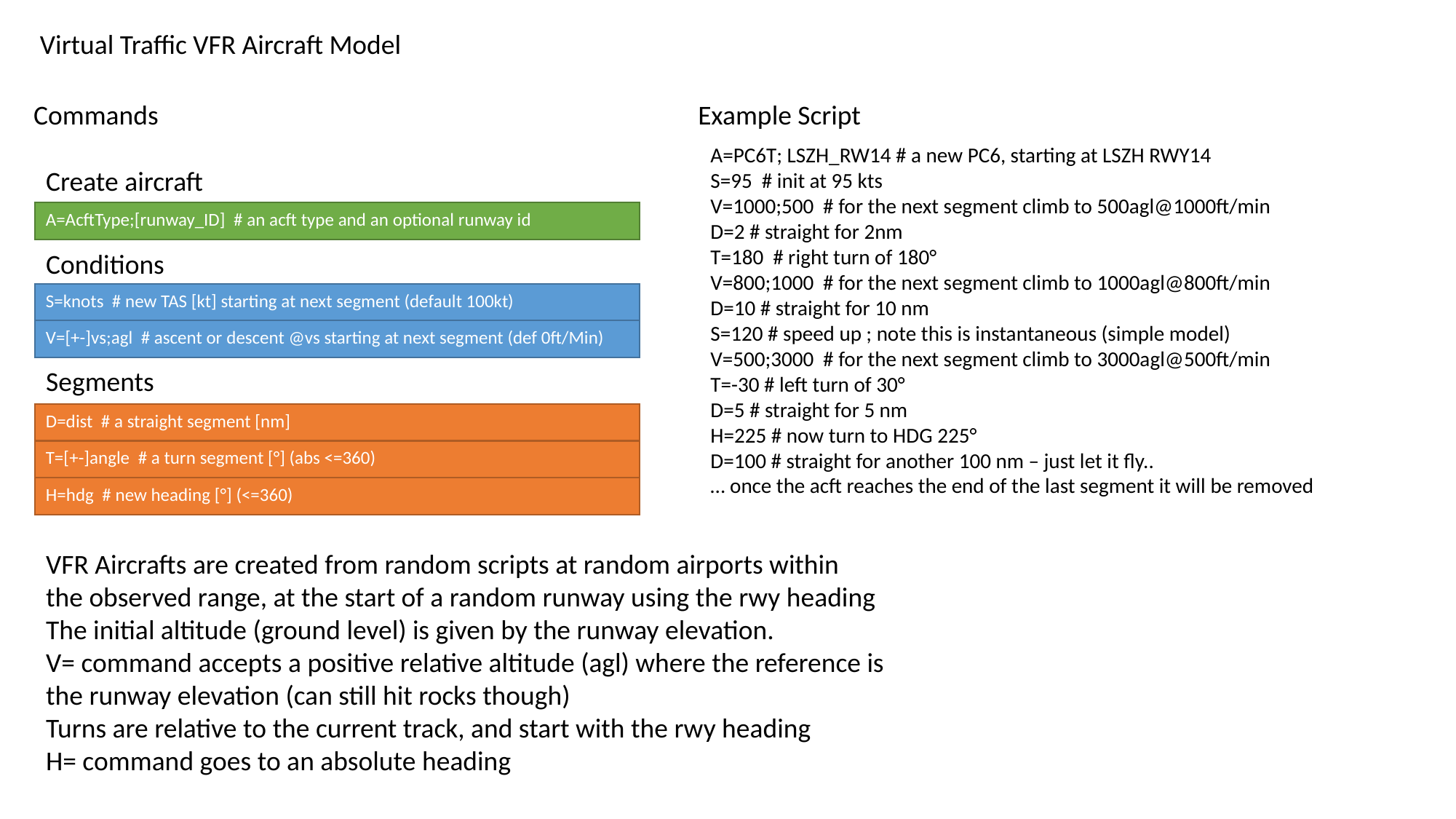

Virtual Traffic VFR Aircraft Model
Commands
Example Script
A=PC6T; LSZH_RW14 # a new PC6, starting at LSZH RWY14
S=95  # init at 95 kts
V=1000;500  # for the next segment climb to 500agl@1000ft/min
D=2 # straight for 2nm
T=180  # right turn of 180°
V=800;1000  # for the next segment climb to 1000agl@800ft/min
D=10 # straight for 10 nm
S=120 # speed up ; note this is instantaneous (simple model)
V=500;3000  # for the next segment climb to 3000agl@500ft/min
T=-30 # left turn of 30°
D=5 # straight for 5 nm
H=225 # now turn to HDG 225°
D=100 # straight for another 100 nm – just let it fly..
… once the acft reaches the end of the last segment it will be removed

Create aircraft
A=AcftType;[runway_ID]  # an acft type and an optional runway id
Conditions
S=knots  # new TAS [kt] starting at next segment (default 100kt)

V=[+-]vs;agl  # ascent or descent @vs starting at next segment (def 0ft/Min)
Segments
D=dist  # a straight segment [nm]
T=[+-]angle  # a turn segment [°] (abs <=360)
H=hdg  # new heading [°] (<=360)
VFR Aircrafts are created from random scripts at random airports within
the observed range, at the start of a random runway using the rwy heading
The initial altitude (ground level) is given by the runway elevation.
V= command accepts a positive relative altitude (agl) where the reference is the runway elevation (can still hit rocks though)
Turns are relative to the current track, and start with the rwy heading
H= command goes to an absolute heading